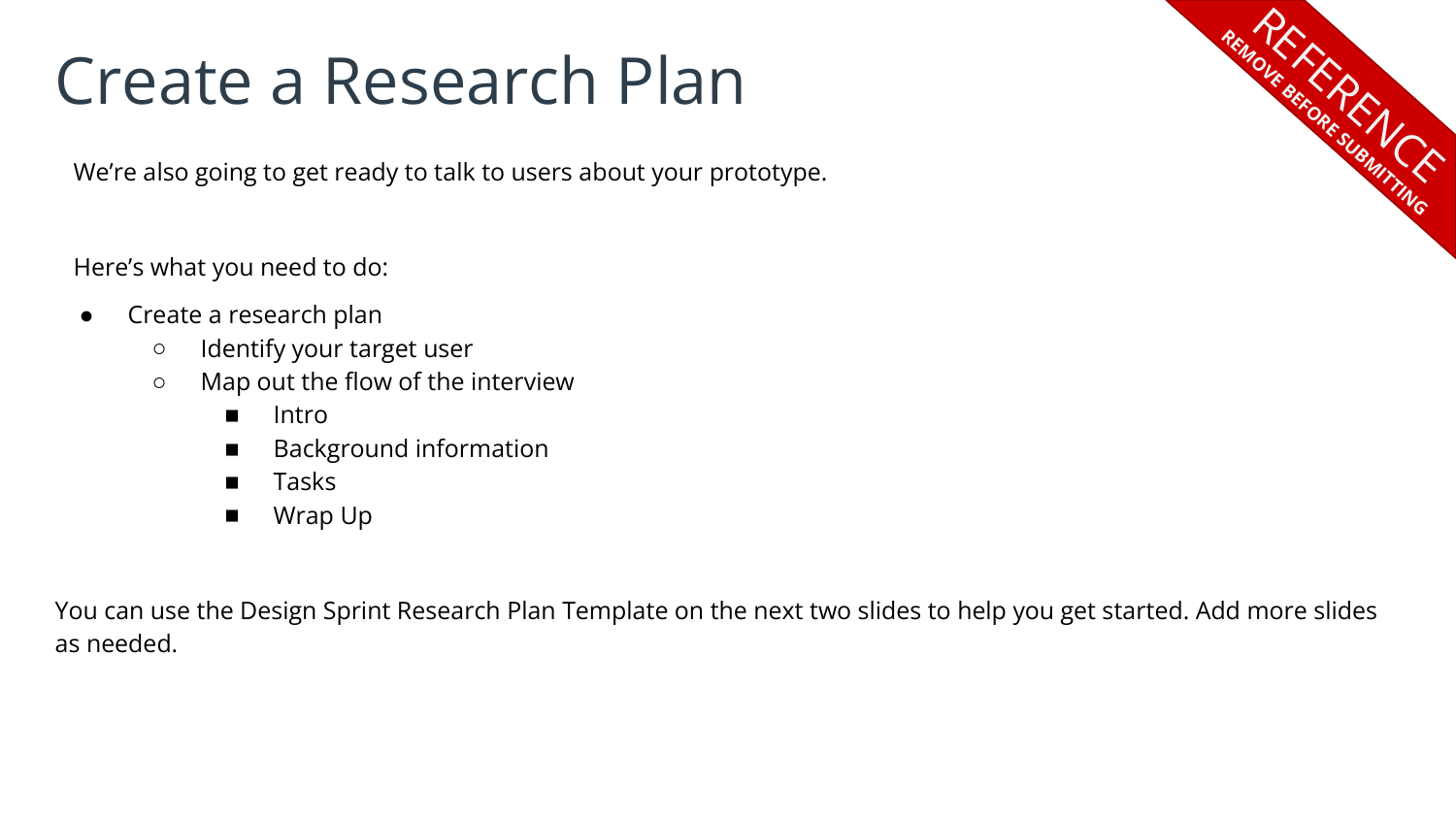

REFERENCE
REMOVE BEFORE SUBMITTING
# Create a Research Plan
We’re also going to get ready to talk to users about your prototype.

Here’s what you need to do:
Create a research plan
Identify your target user
Map out the flow of the interview
Intro
Background information
Tasks
Wrap Up

You can use the Design Sprint Research Plan Template on the next two slides to help you get started. Add more slides as needed.